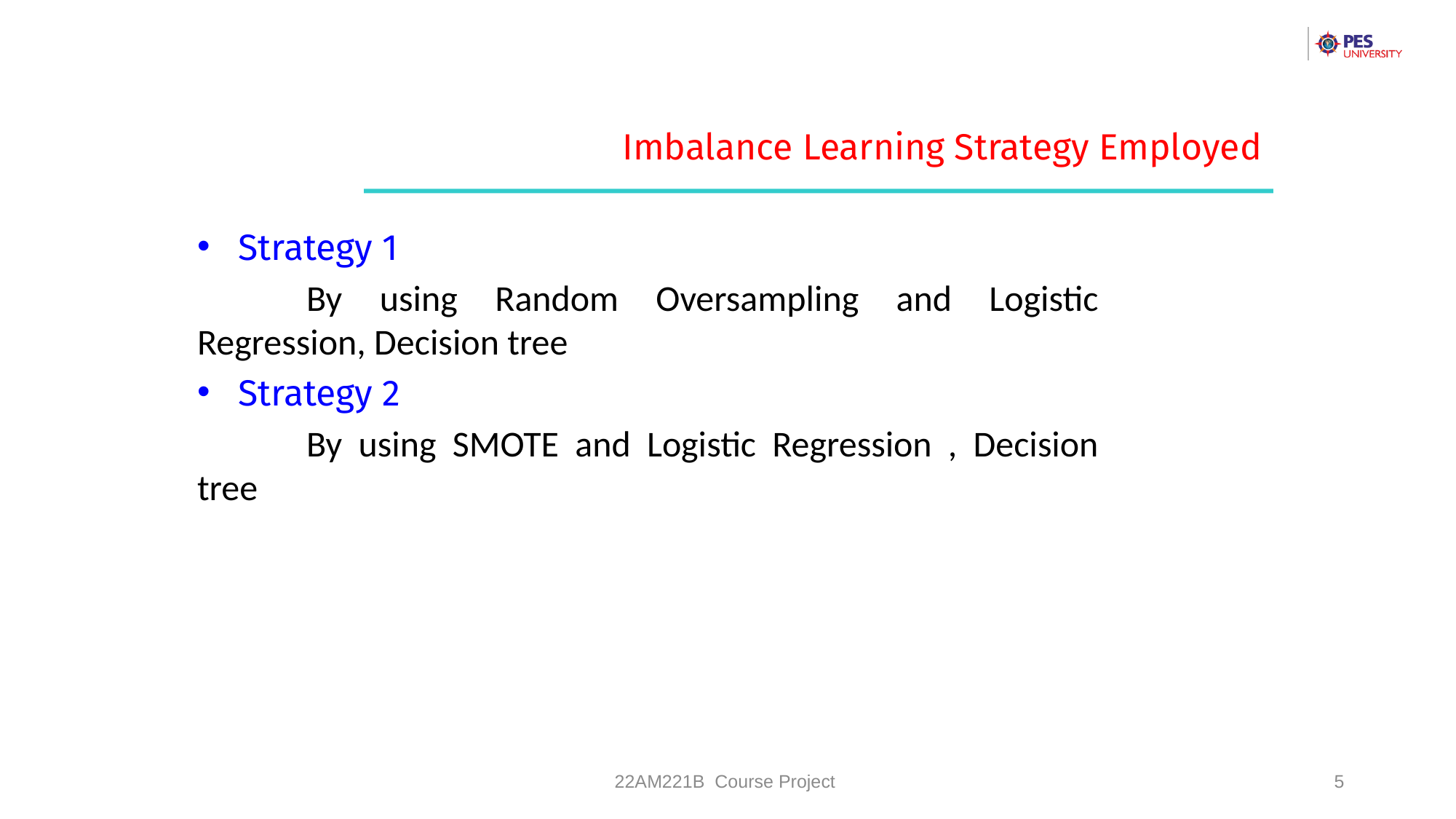

Imbalance Learning Strategy Employed

Strategy 1
	By using Random Oversampling and Logistic Regression, Decision tree
Strategy 2
	By using SMOTE and Logistic Regression , Decision tree
22AM221B  Course Project
5